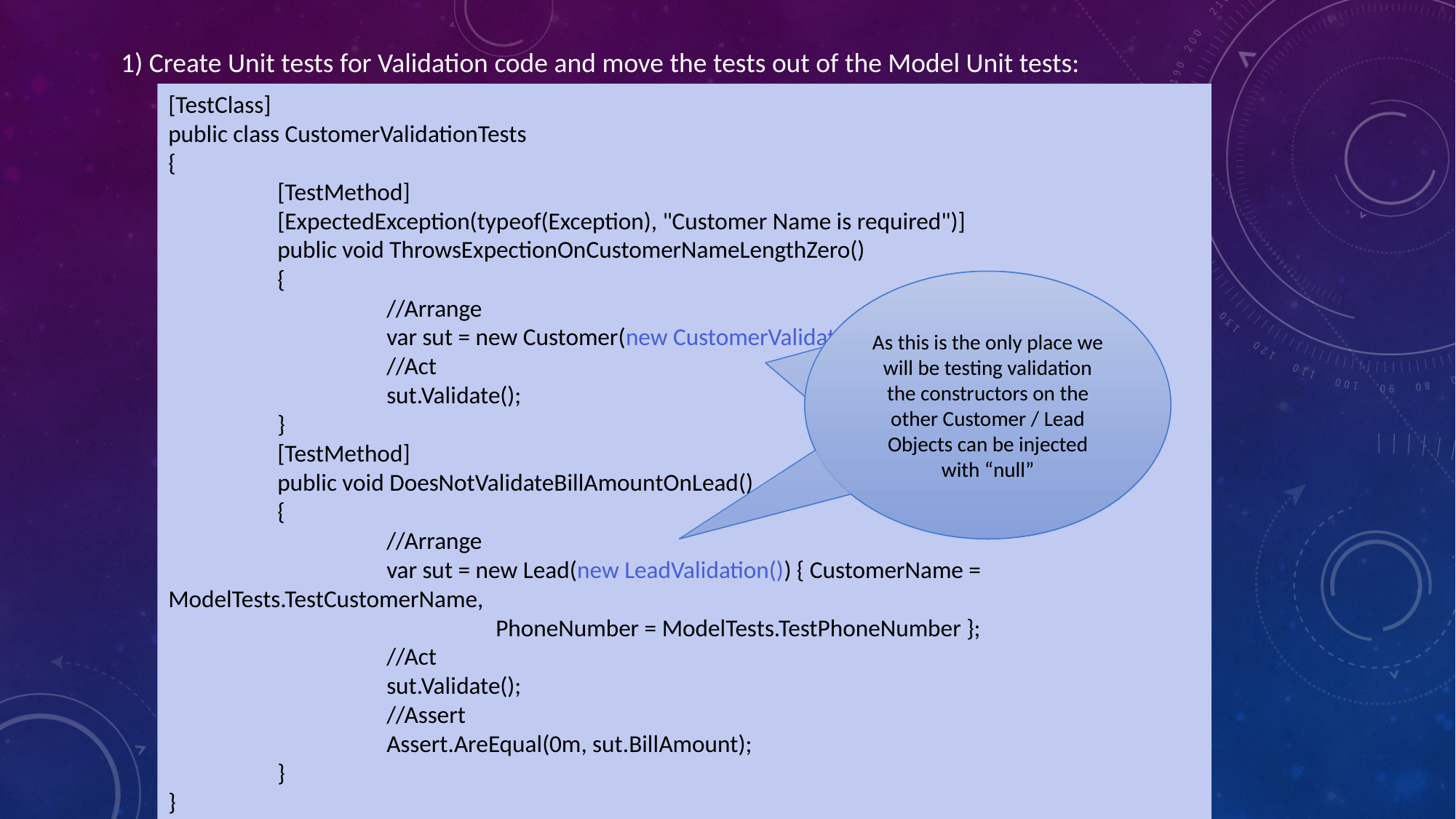

1) Create Unit tests for Validation code and move the tests out of the Model Unit tests:
[TestClass]
public class CustomerValidationTests
{
	[TestMethod]
	[ExpectedException(typeof(Exception), "Customer Name is required")]
	public void ThrowsExpectionOnCustomerNameLengthZero()
	{
		//Arrange
		var sut = new Customer(new CustomerValidation());
		//Act
		sut.Validate();
	}
	[TestMethod]
	public void DoesNotValidateBillAmountOnLead()
	{
		//Arrange
		var sut = new Lead(new LeadValidation()) { CustomerName = ModelTests.TestCustomerName,
			PhoneNumber = ModelTests.TestPhoneNumber };
		//Act
		sut.Validate();
		//Assert
		Assert.AreEqual(0m, sut.BillAmount);
	}
}
As this is the only place we will be testing validation the constructors on the other Customer / Lead Objects can be injected with “null”
As this is the only place we will be testing validation the constructors on the other Customer / Lead Objects can be injected with “null”